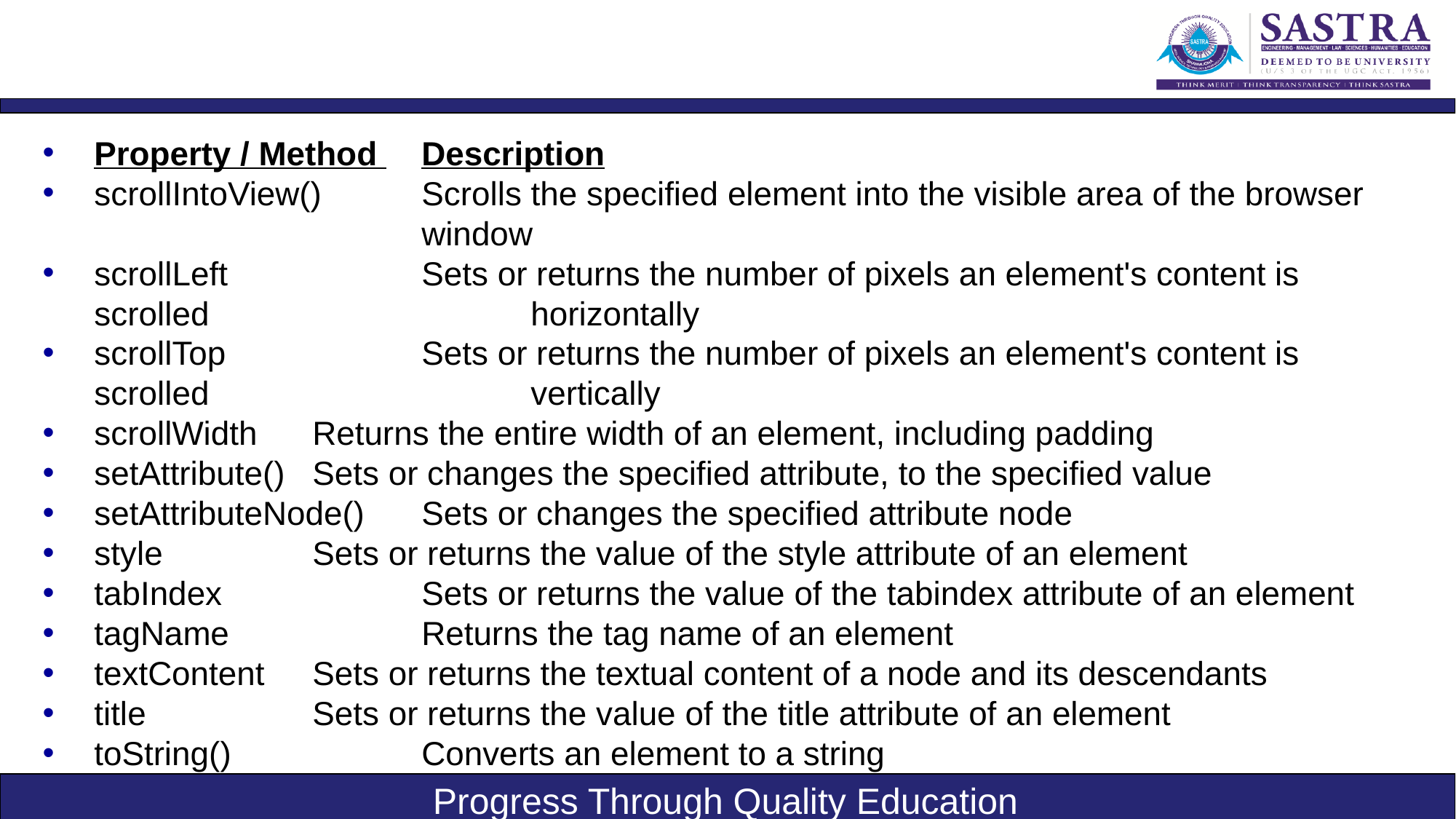

#
Property / Method 	Description
scrollIntoView() 	Scrolls the specified element into the visible area of the browser 				window
scrollLeft 		Sets or returns the number of pixels an element's content is scrolled 			horizontally
scrollTop 		Sets or returns the number of pixels an element's content is scrolled 			vertically
scrollWidth 	Returns the entire width of an element, including padding
setAttribute() 	Sets or changes the specified attribute, to the specified value
setAttributeNode() 	Sets or changes the specified attribute node
style 		Sets or returns the value of the style attribute of an element
tabIndex 		Sets or returns the value of the tabindex attribute of an element
tagName 		Returns the tag name of an element
textContent 	Sets or returns the textual content of a node and its descendants
title 		Sets or returns the value of the title attribute of an element
toString() 		Converts an element to a string